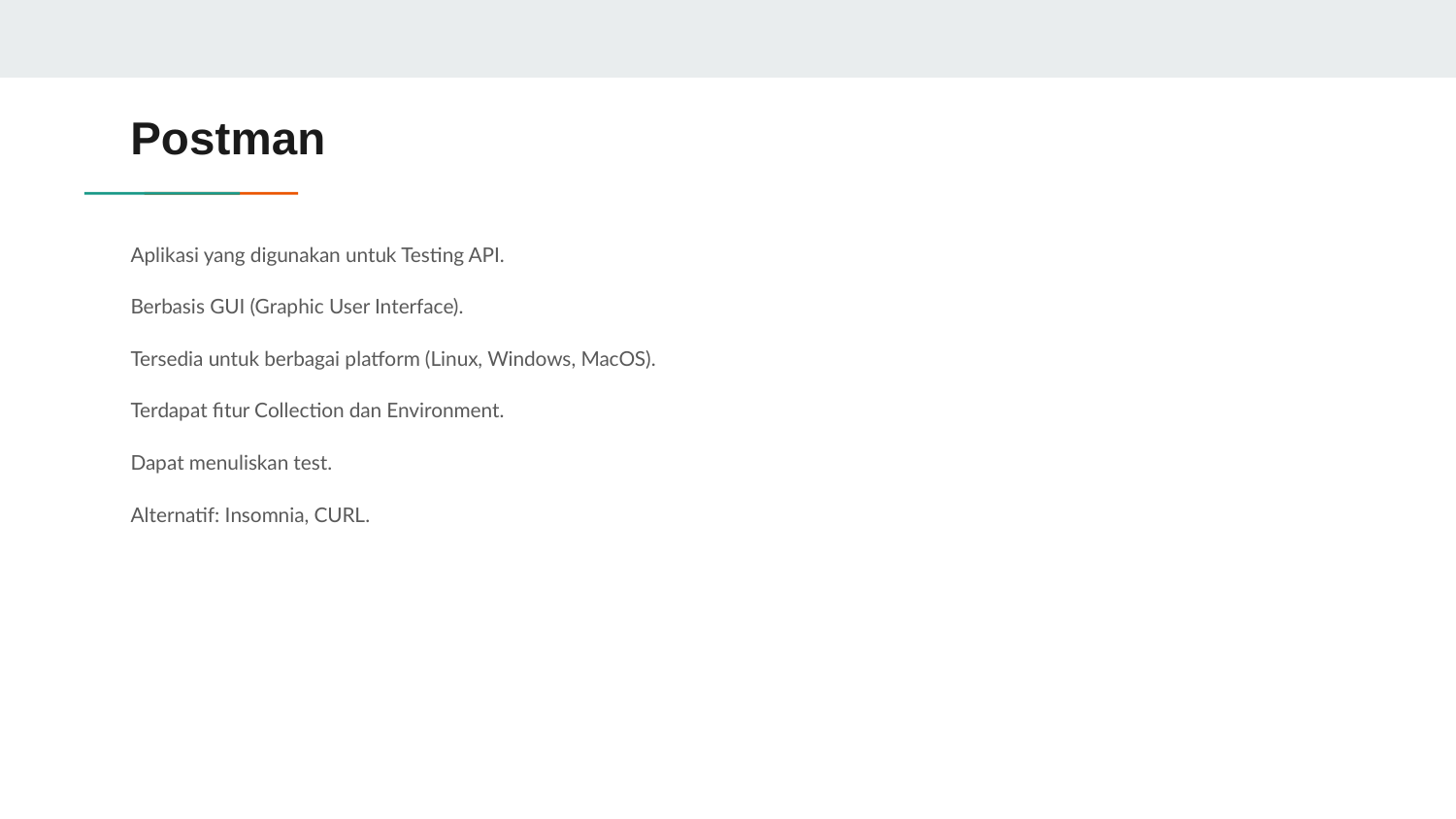

# Postman
Aplikasi yang digunakan untuk Testing API.
Berbasis GUI (Graphic User Interface).
Tersedia untuk berbagai platform (Linux, Windows, MacOS).
Terdapat fitur Collection dan Environment.
Dapat menuliskan test.
Alternatif: Insomnia, CURL.